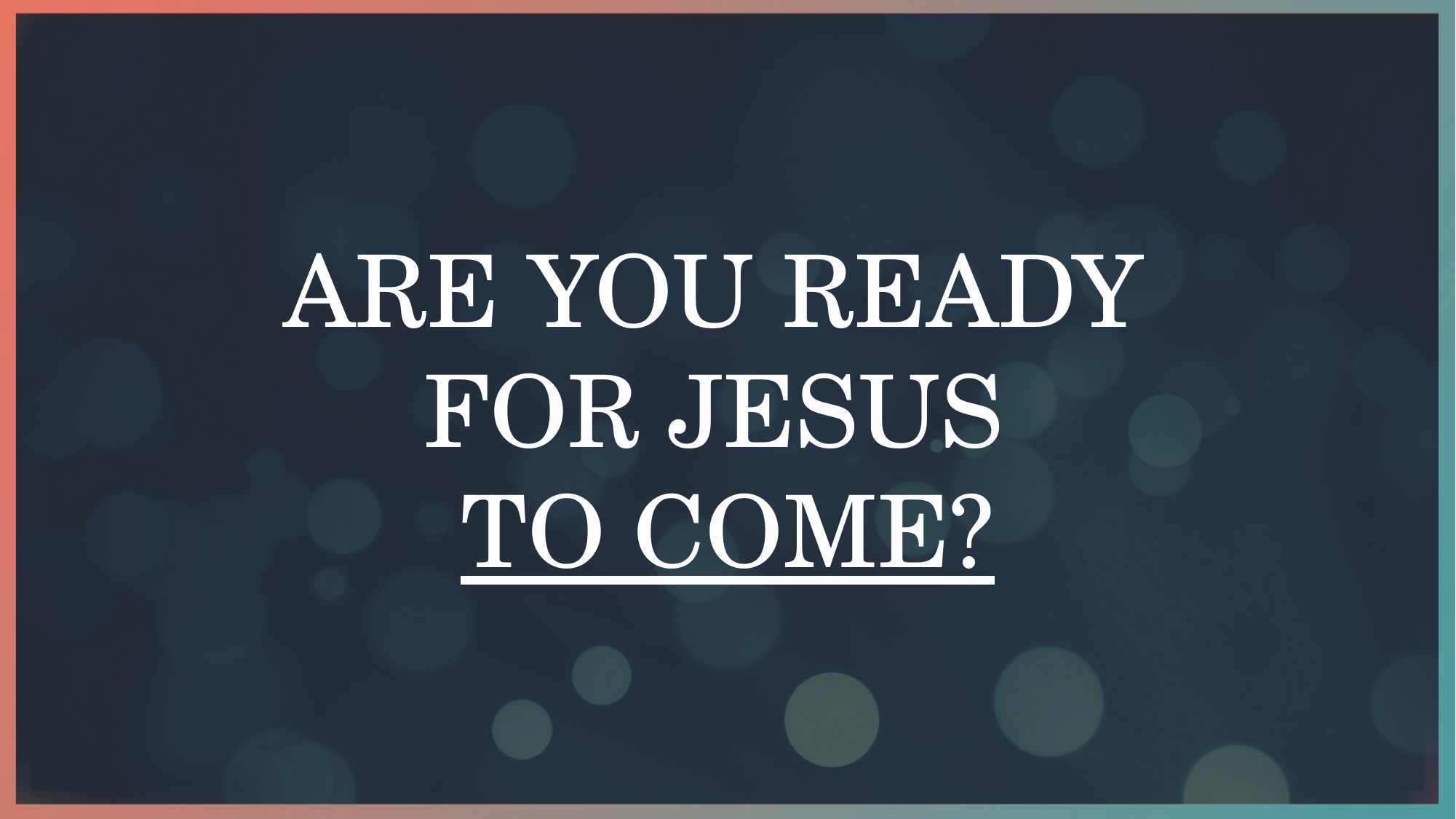

ARE YOU READY
FOR JESUS
TO COME?